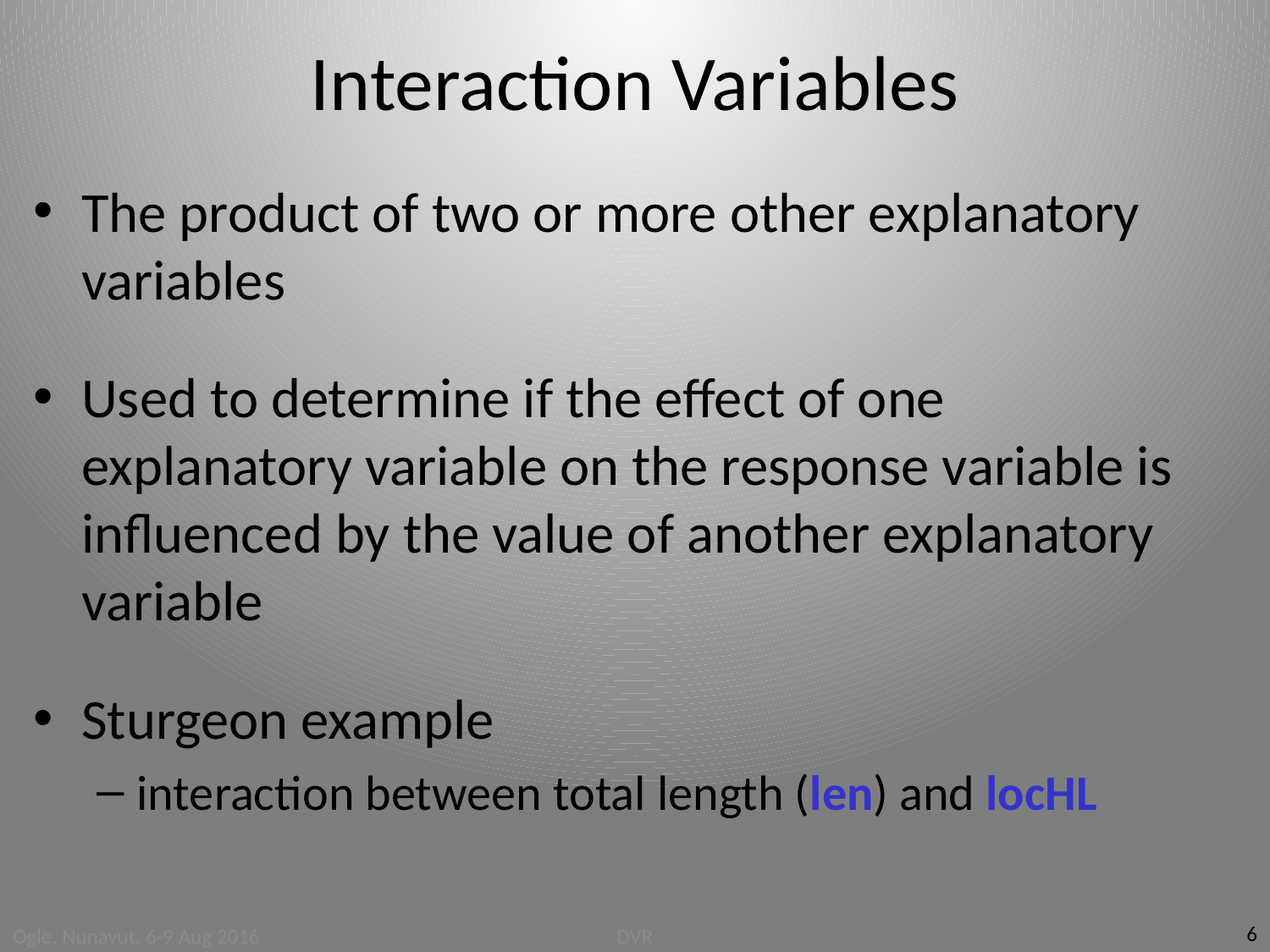

# Interaction Variables
The product of two or more other explanatory variables

Used to determine if the effect of one explanatory variable on the response variable is influenced by the value of another explanatory variable

Sturgeon example
interaction between total length (len) and locHL
6
Ogle, Nunavut, 6-9 Aug 2016
DVR